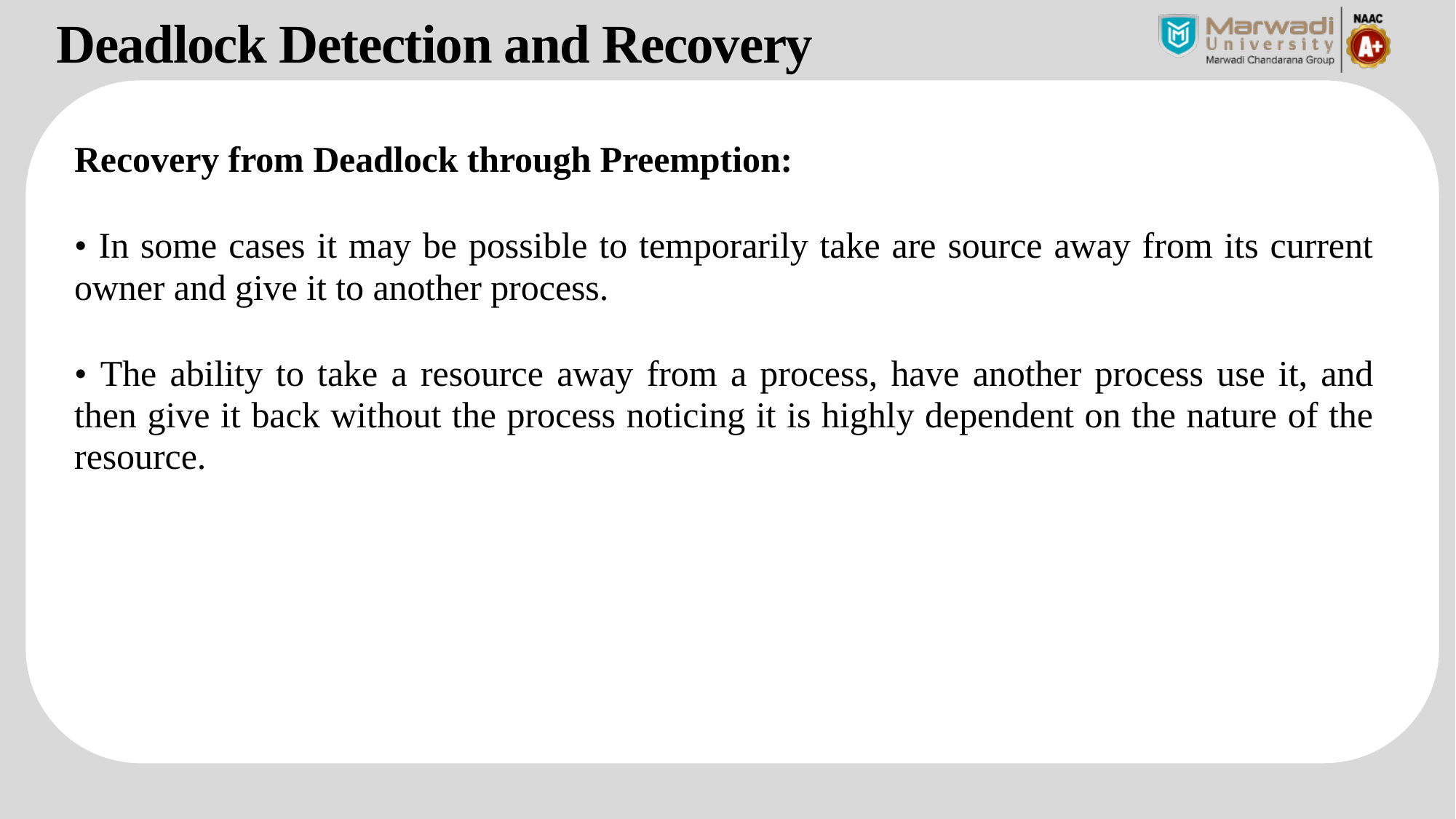

Deadlock Detection and Recovery
Recovery from Deadlock through Preemption:

• In some cases it may be possible to temporarily take are source away from its current owner and give it to another process.

• The ability to take a resource away from a process, have another process use it, and then give it back without the process noticing it is highly dependent on the nature of the resource.